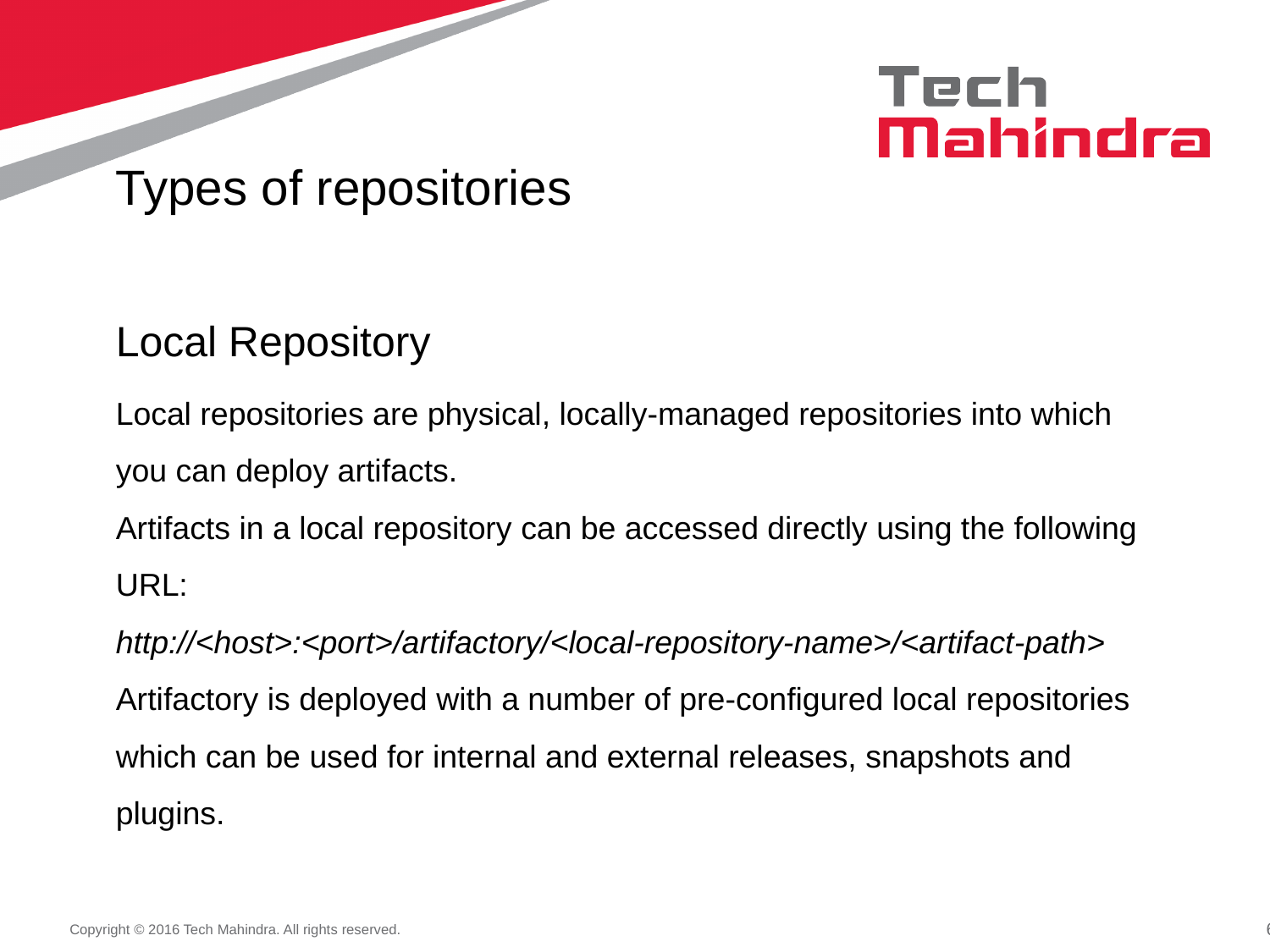

Types of repositories
Local Repository
Local repositories are physical, locally-managed repositories into which you can deploy artifacts.
Artifacts in a local repository can be accessed directly using the following URL:
http://<host>:<port>/artifactory/<local-repository-name>/<artifact-path>
Artifactory is deployed with a number of pre-configured local repositories which can be used for internal and external releases, snapshots and plugins.